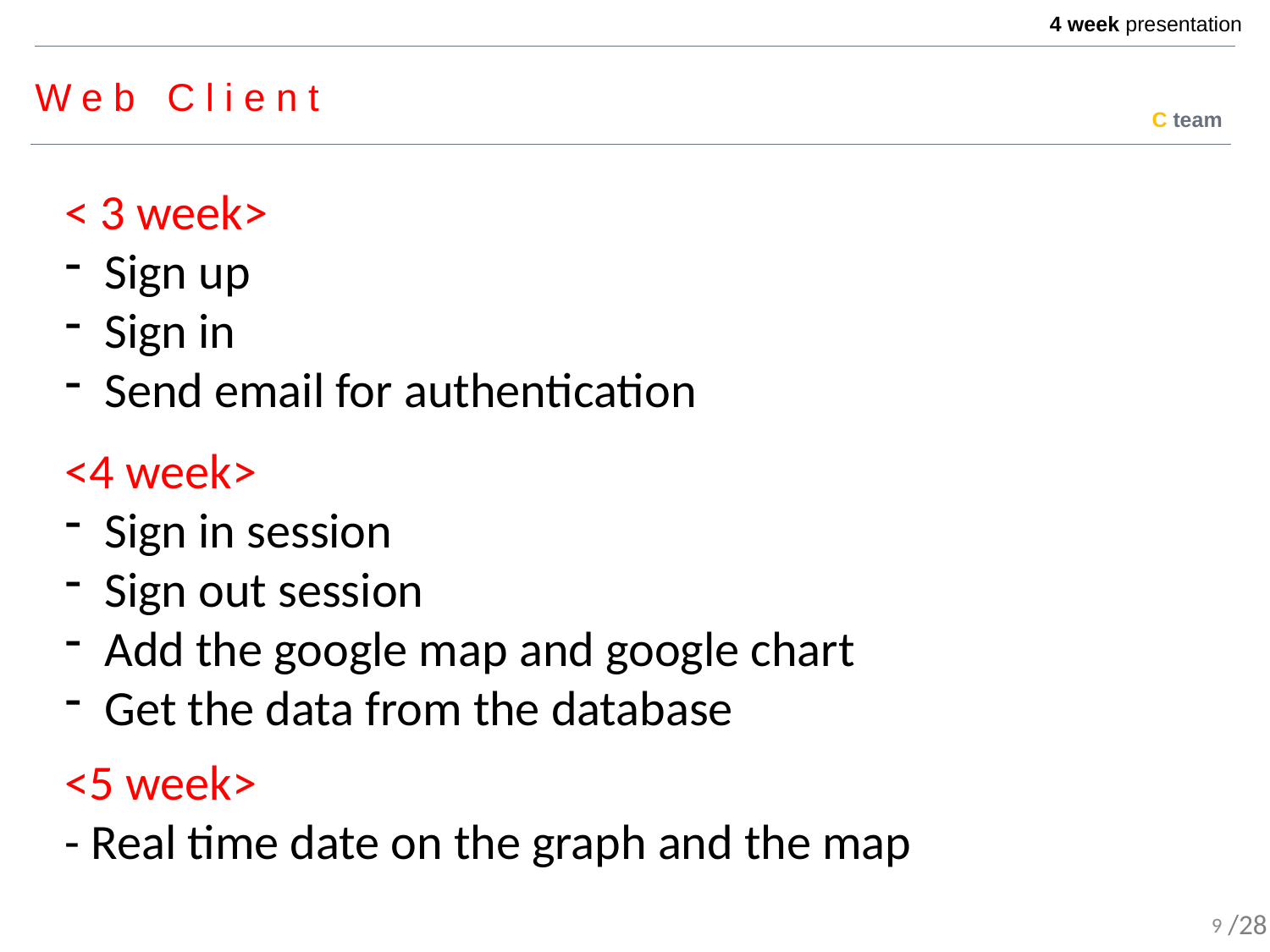

Web Client
< 3 week>
Sign up
Sign in
Send email for authentication

<4 week>
Sign in session
Sign out session
Add the google map and google chart
Get the data from the database

<5 week>
- Real time date on the graph and the map
9
/28